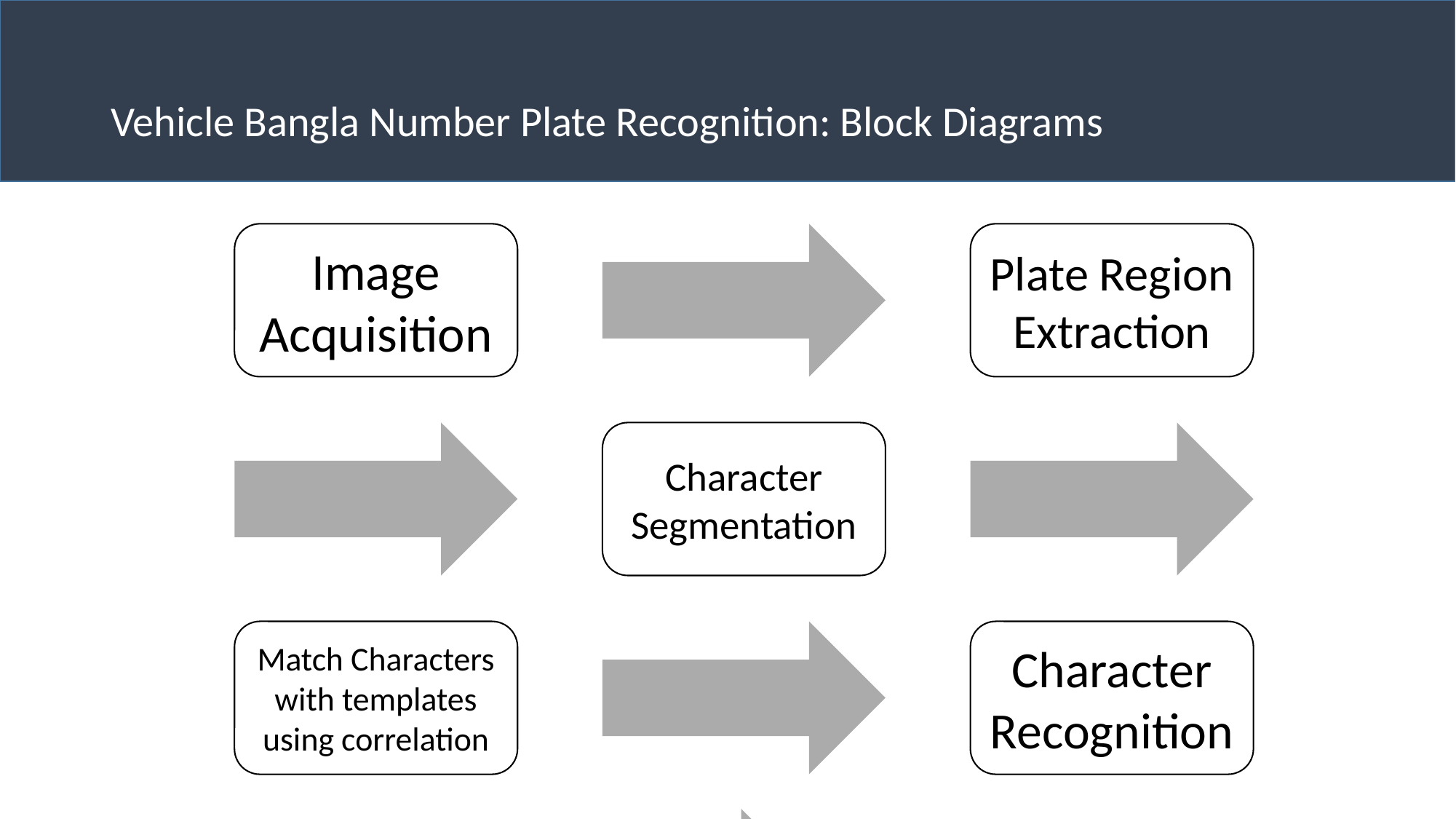

# Vehicle Bangla Number Plate Recognition: Block Diagrams
Image Acquisition
Plate Region Extraction
Character Segmentation
Match Characters with templates using correlation
Character Recognition